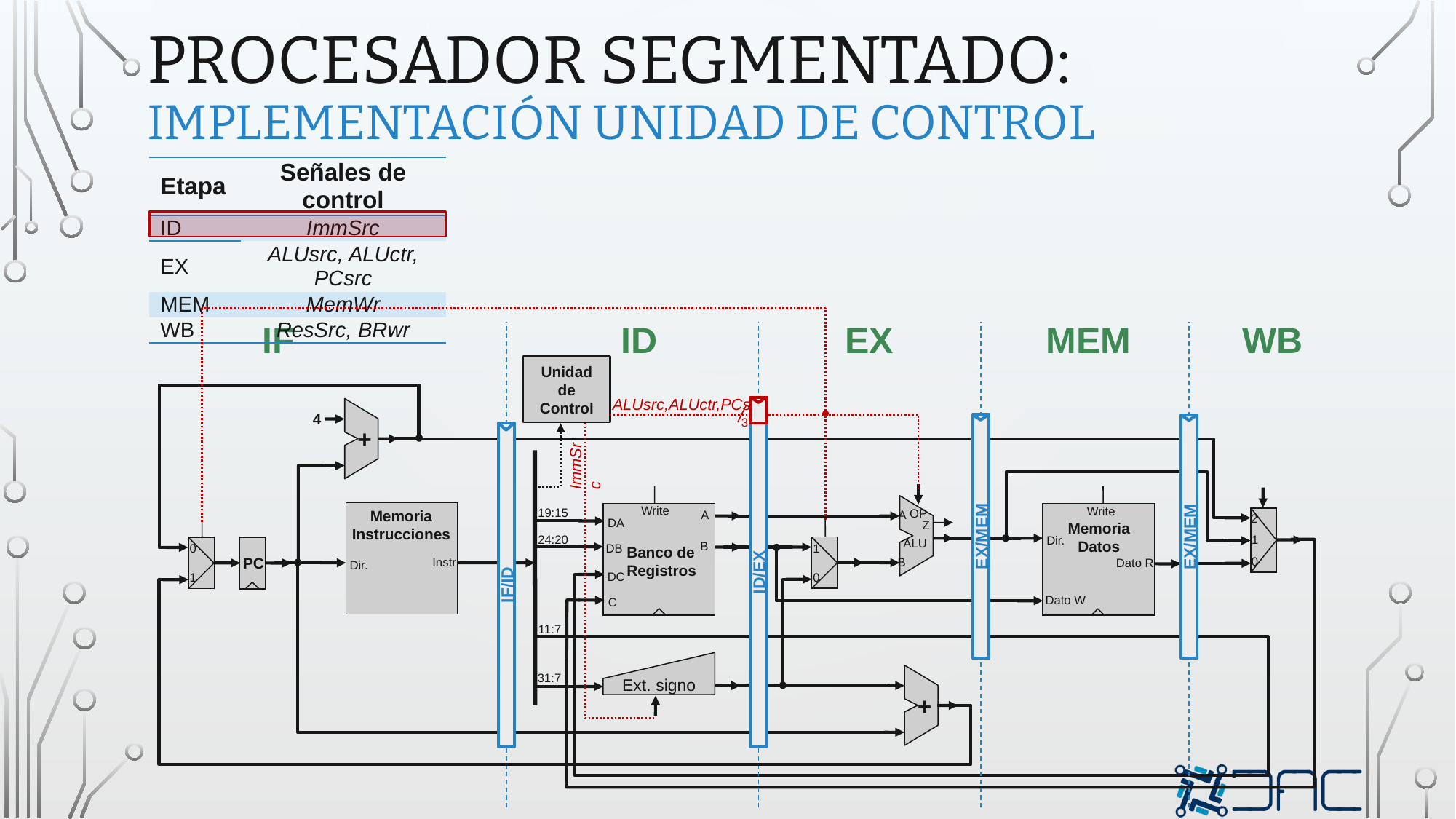

# procesador segmentado: Implementación unidad de control
| Etapa | Señales de control |
| --- | --- |
| ID | ImmSrc |
| EX | ALUsrc, ALUctr, PCsrc |
| MEM | MemWr |
| WB | ResSrc, BRwr |

IF
ID
EX
MEM
WB
Unidad de Control

ALUsrc,ALUctr,PCsrc

ID/EX

+

4

3

EX/MEM

EX/MEM

IF/ID

ImmSrc

Write
A

DA

B
DB
Banco de
Registros

DC

C

Write

Memoria
Datos
Dir.

Dato R

Dato W

19:15
Memoria
Instrucciones

Instr
Dir.

A
2

1

0

OP

Z

0

1

24:20
ALU
1

0

PC

B

11:7
Ext. signo

+

31:7